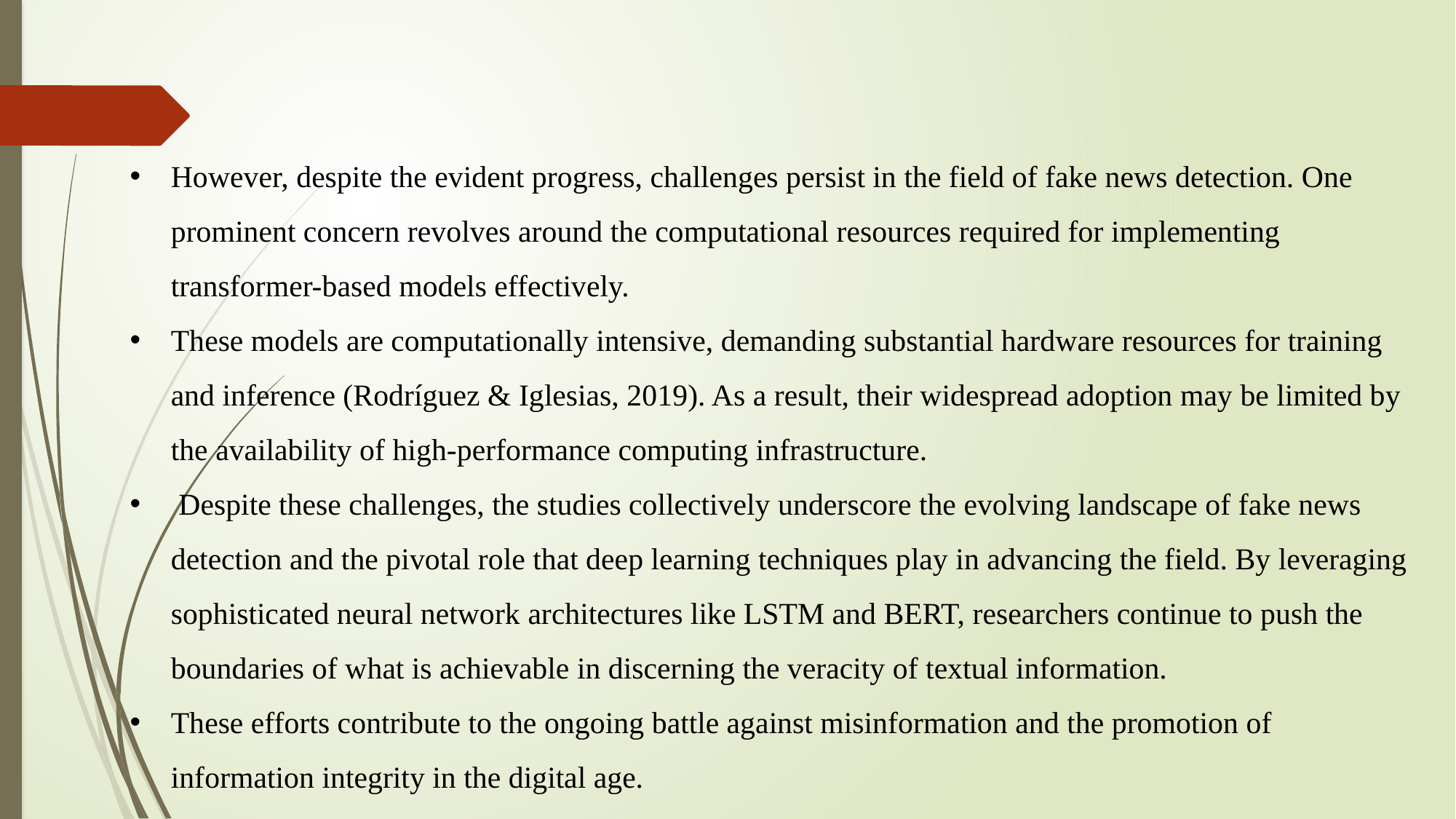

However, despite the evident progress, challenges persist in the field of fake news detection. One prominent concern revolves around the computational resources required for implementing transformer-based models effectively.
These models are computationally intensive, demanding substantial hardware resources for training and inference (Rodríguez & Iglesias, 2019). As a result, their widespread adoption may be limited by the availability of high-performance computing infrastructure.
 Despite these challenges, the studies collectively underscore the evolving landscape of fake news detection and the pivotal role that deep learning techniques play in advancing the field. By leveraging sophisticated neural network architectures like LSTM and BERT, researchers continue to push the boundaries of what is achievable in discerning the veracity of textual information.
These efforts contribute to the ongoing battle against misinformation and the promotion of information integrity in the digital age.